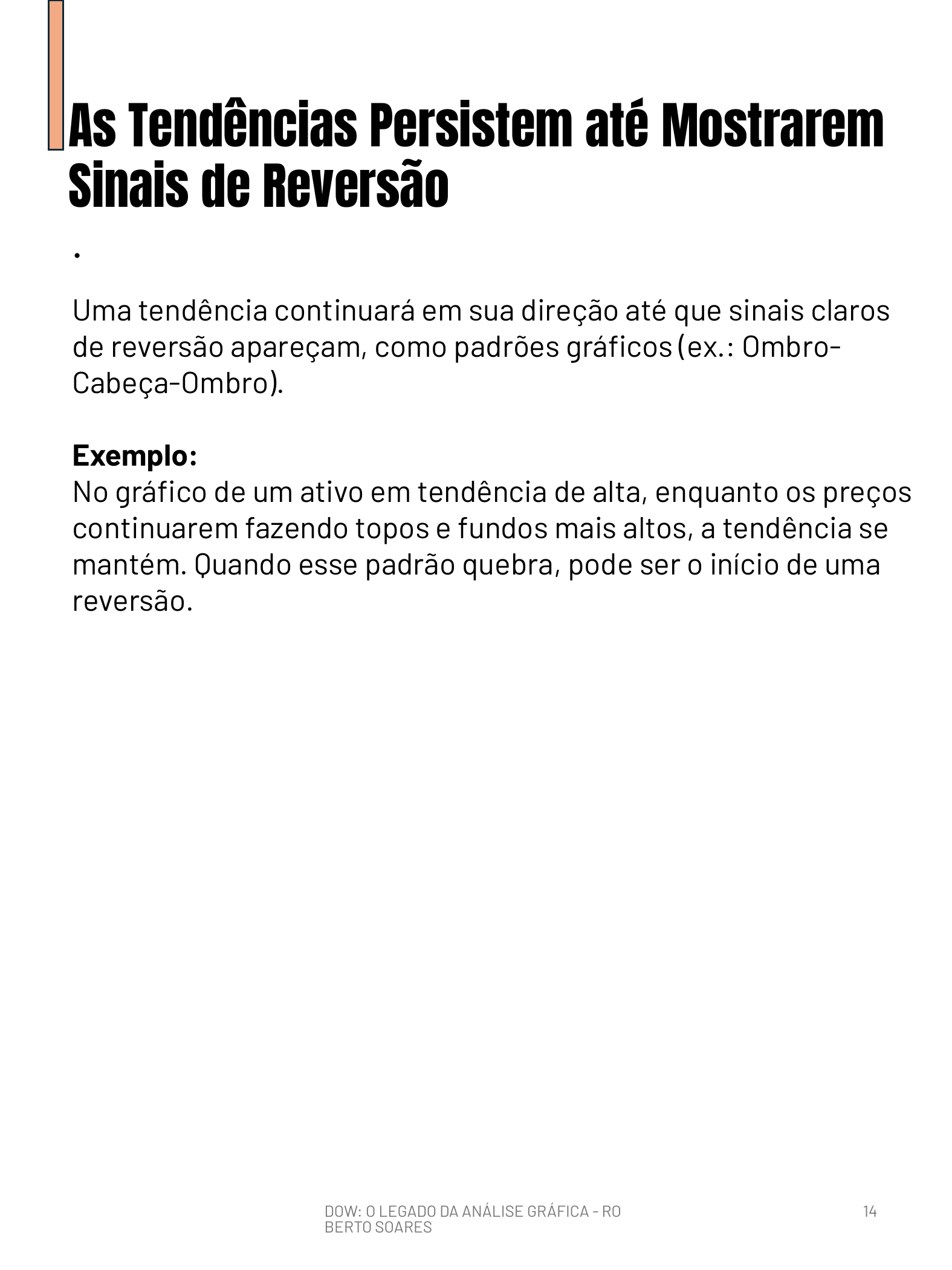

As Tendências Persistem até Mostrarem Sinais de Reversão
.
Uma tendência continuará em sua direção até que sinais claros de reversão apareçam, como padrões gráficos (ex.: Ombro-Cabeça-Ombro).

Exemplo:
No gráfico de um ativo em tendência de alta, enquanto os preços continuarem fazendo topos e fundos mais altos, a tendência se mantém. Quando esse padrão quebra, pode ser o início de uma reversão.
DOW: O LEGADO DA ANÁLISE GRÁFICA - ROBERTO SOARES
14